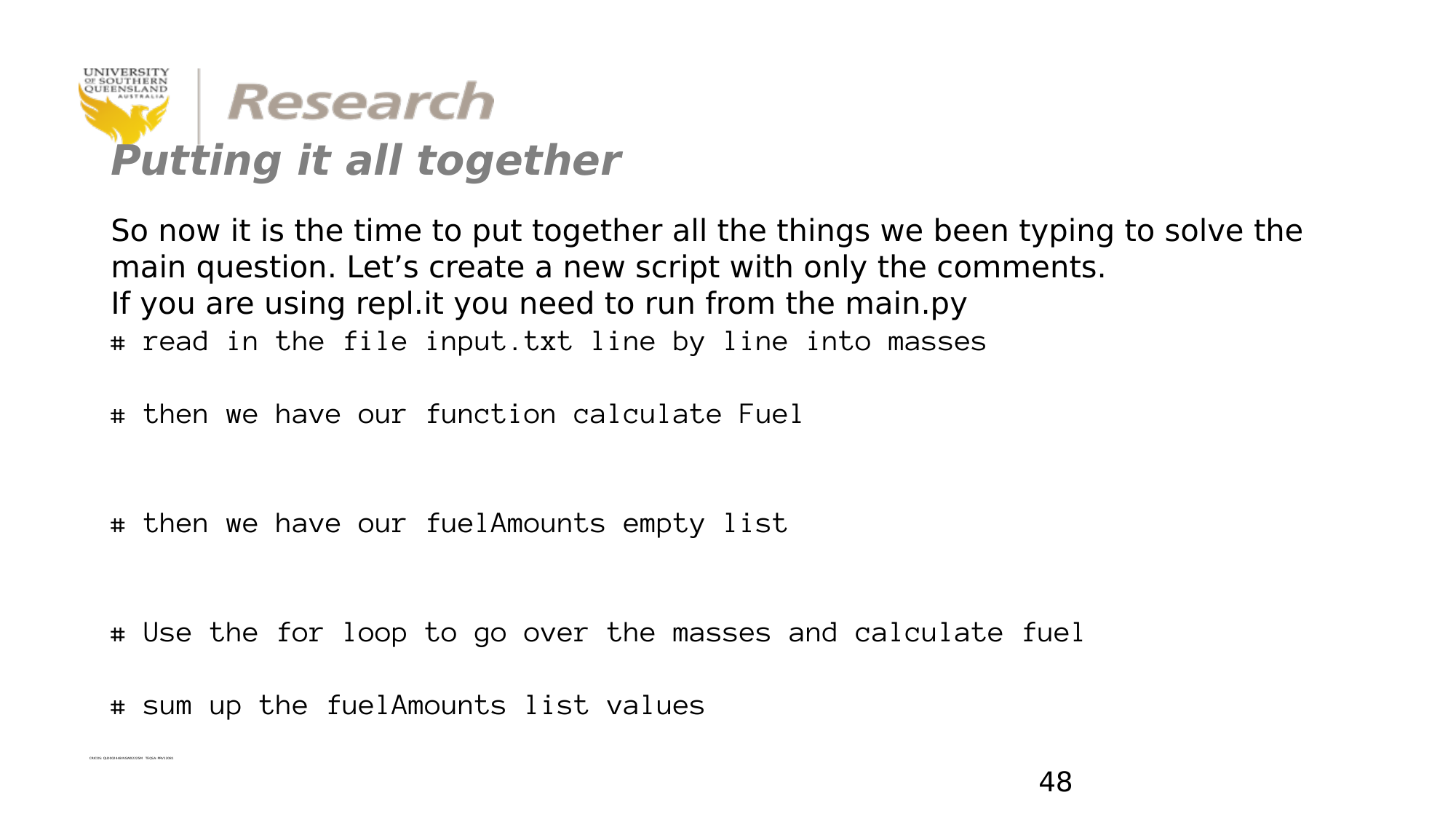

# Putting it all together
So now it is the time to put together all the things we been typing to solve the main question. Let’s create a new script with only the comments.
If you are using repl.it you need to run from the main.py
# read in the file input.txt line by line into masses

# then we have our function calculate Fuel

# then we have our fuelAmounts empty list

# Use the for loop to go over the masses and calculate fuel

# sum up the fuelAmounts list values

48